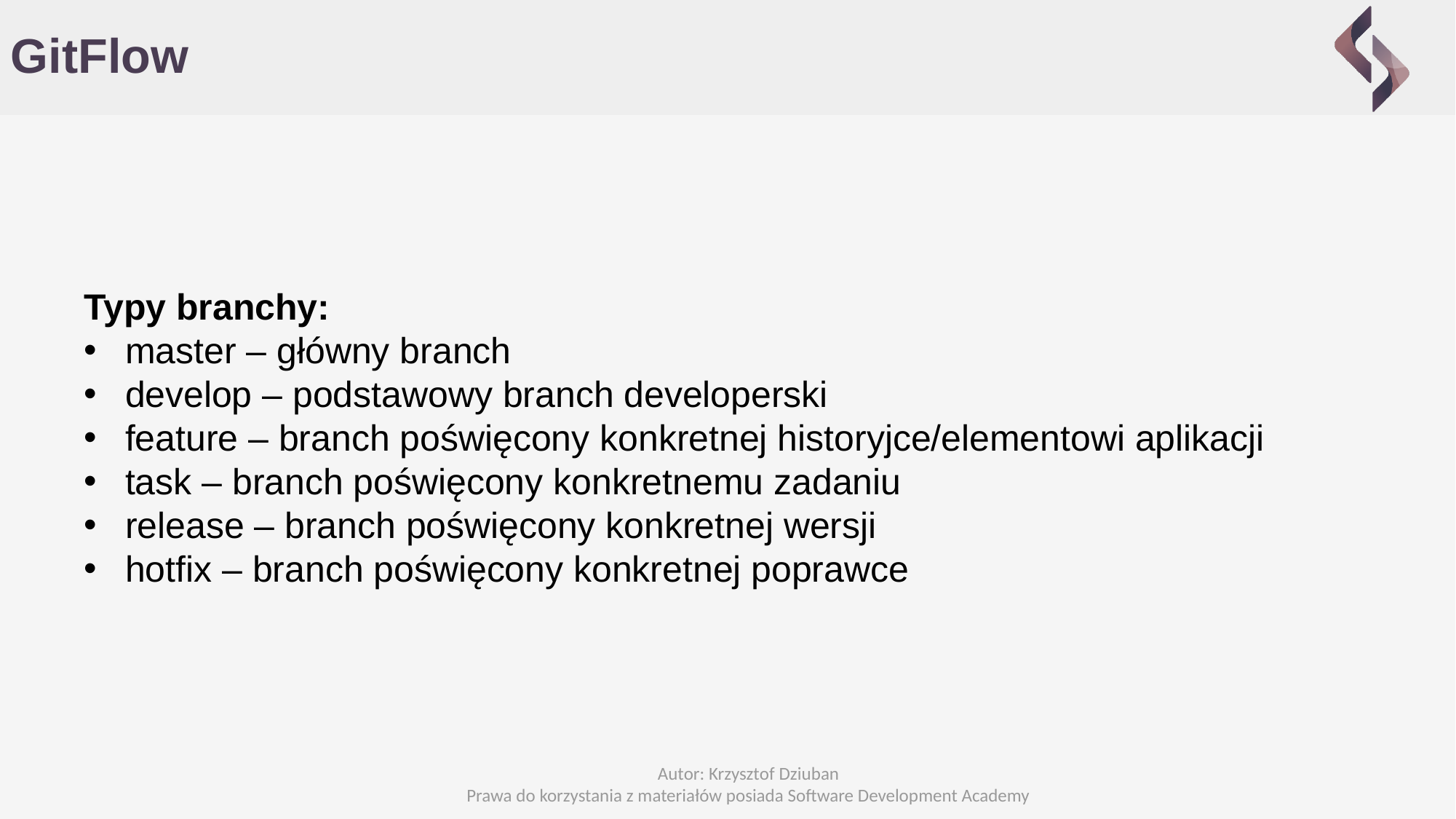

GitFlow
Typy branchy:
master – główny branch
develop – podstawowy branch developerski
feature – branch poświęcony konkretnej historyjce/elementowi aplikacji
task – branch poświęcony konkretnemu zadaniu
release – branch poświęcony konkretnej wersji
hotfix – branch poświęcony konkretnej poprawce
Autor: Krzysztof Dziuban
Prawa do korzystania z materiałów posiada Software Development Academy